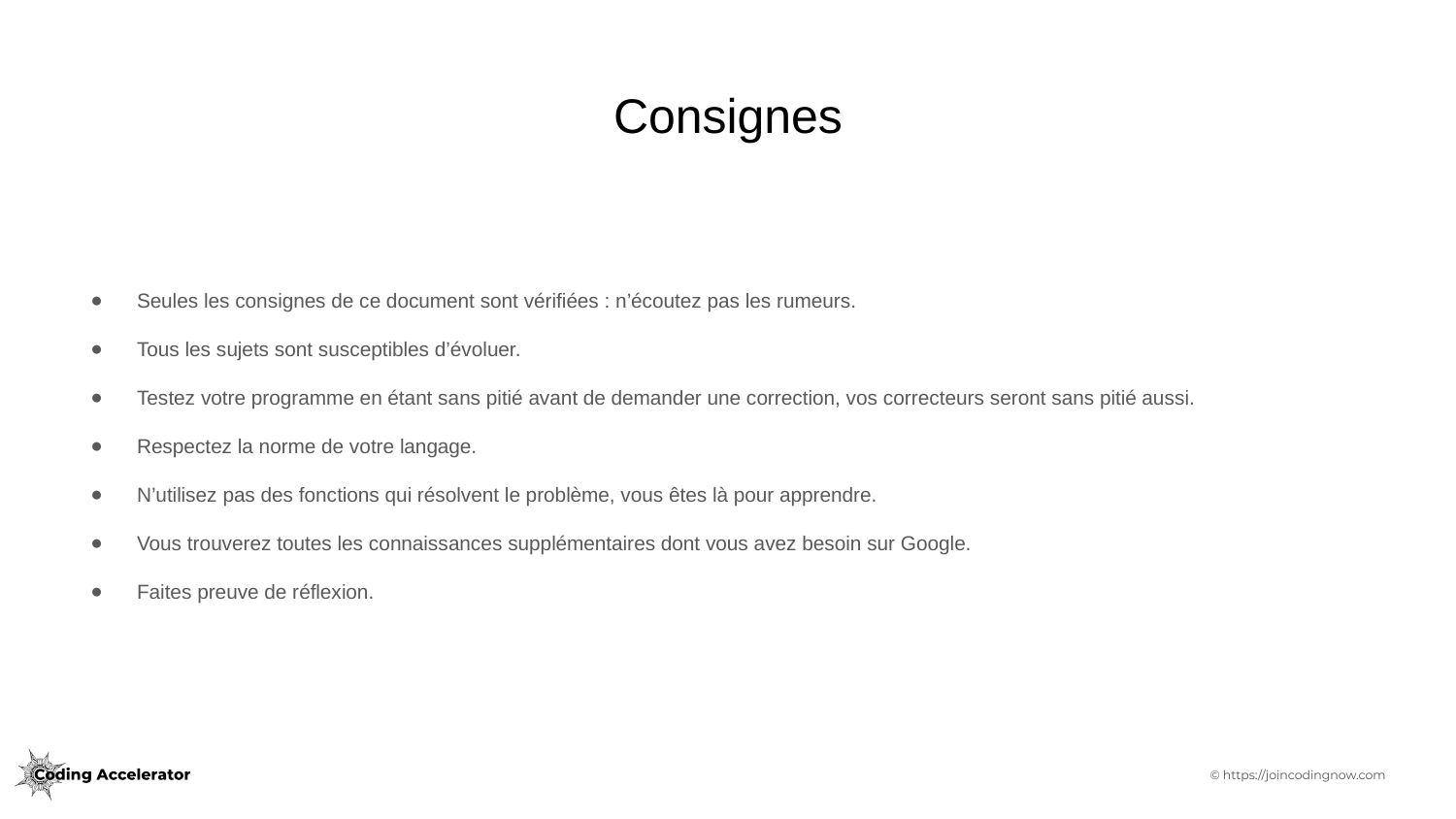

# Consignes
Seules les consignes de ce document sont vérifiées : n’écoutez pas les rumeurs.
Tous les sujets sont susceptibles d’évoluer.
Testez votre programme en étant sans pitié avant de demander une correction, vos correcteurs seront sans pitié aussi.
Respectez la norme de votre langage.
N’utilisez pas des fonctions qui résolvent le problème, vous êtes là pour apprendre.
Vous trouverez toutes les connaissances supplémentaires dont vous avez besoin sur Google.
Faites preuve de réflexion.